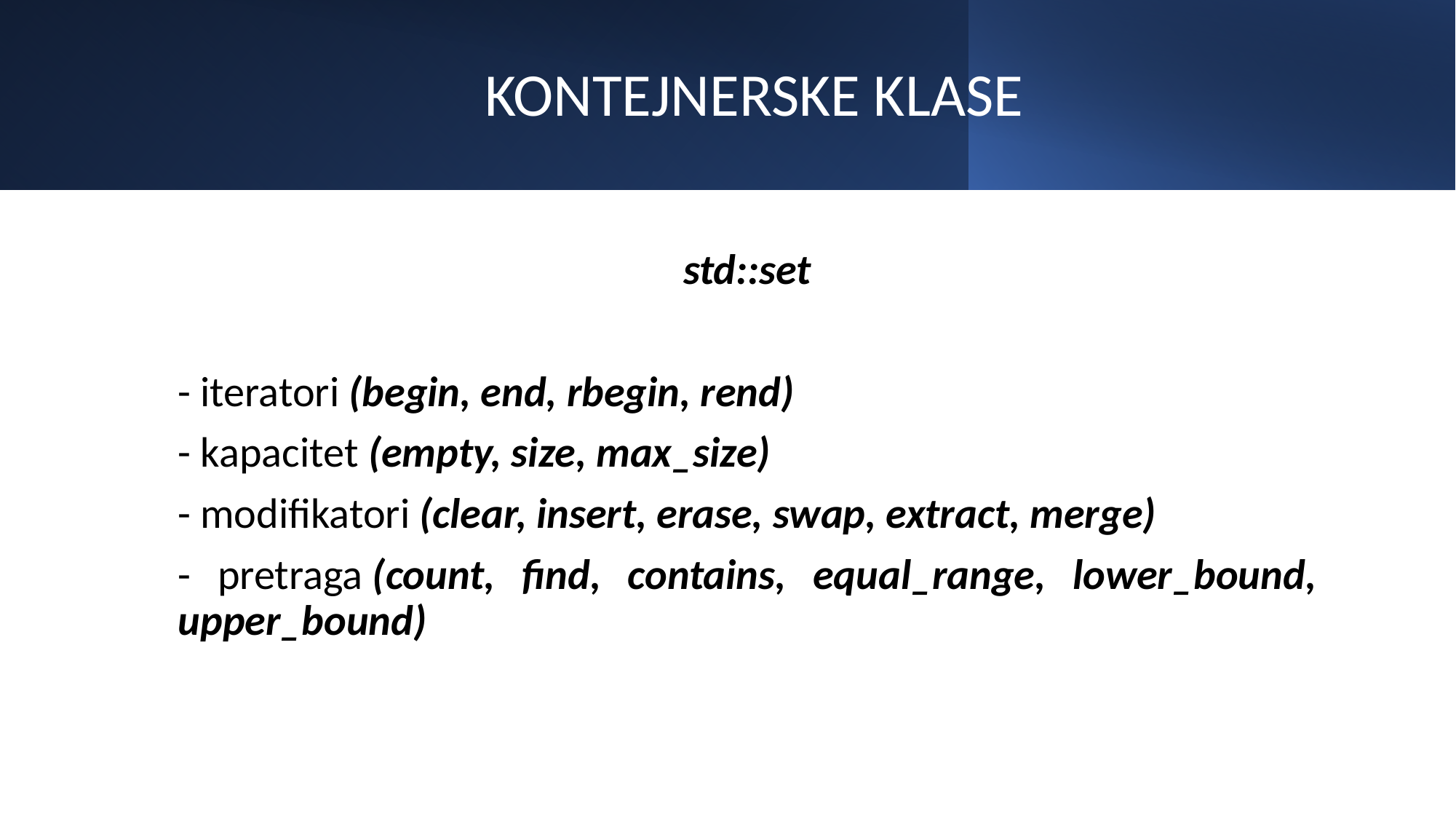

# KONTEJNERSKE KLASE
std::set

- iteratori (begin, end, rbegin, rend)
- kapacitet (empty, size, max_size)
- modifikatori (clear, insert, erase, swap, extract, merge)
- pretraga (count, find, contains, equal_range, lower_bound, upper_bound)